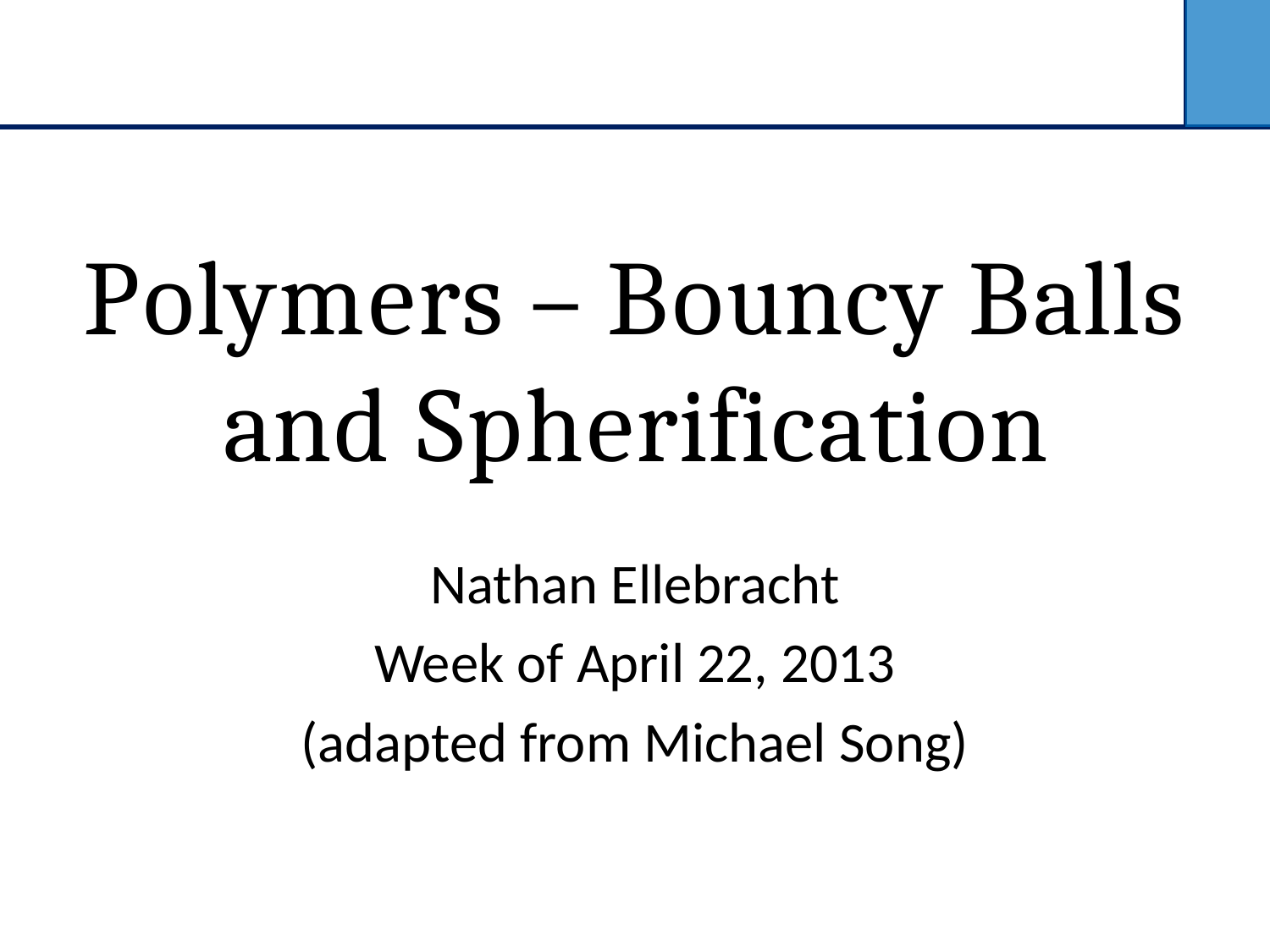

Polymers – Bouncy Balls and Spherification
Nathan Ellebracht
Week of April 22, 2013
(adapted from Michael Song)